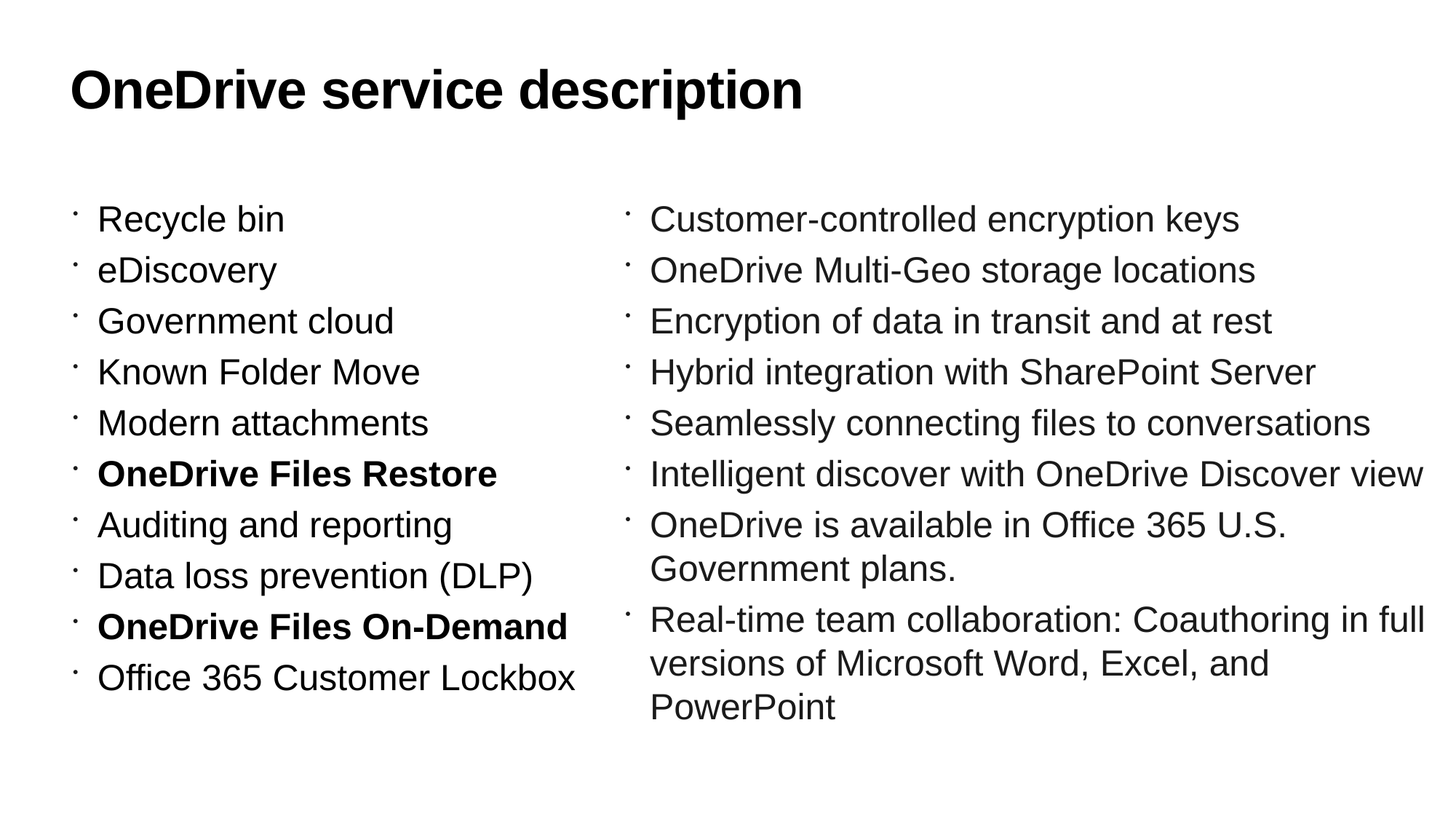

# OneDrive service description
Customer-controlled encryption keys
OneDrive Multi-Geo storage locations
Encryption of data in transit and at rest
Hybrid integration with SharePoint Server
Seamlessly connecting files to conversations
Intelligent discover with OneDrive Discover view
OneDrive is available in Office 365 U.S. Government plans.
Real-time team collaboration: Coauthoring in full versions of Microsoft Word, Excel, and PowerPoint
Recycle bin
eDiscovery
Government cloud
Known Folder Move
Modern attachments
OneDrive Files Restore
Auditing and reporting
Data loss prevention (DLP)
OneDrive Files On-Demand
Office 365 Customer Lockbox